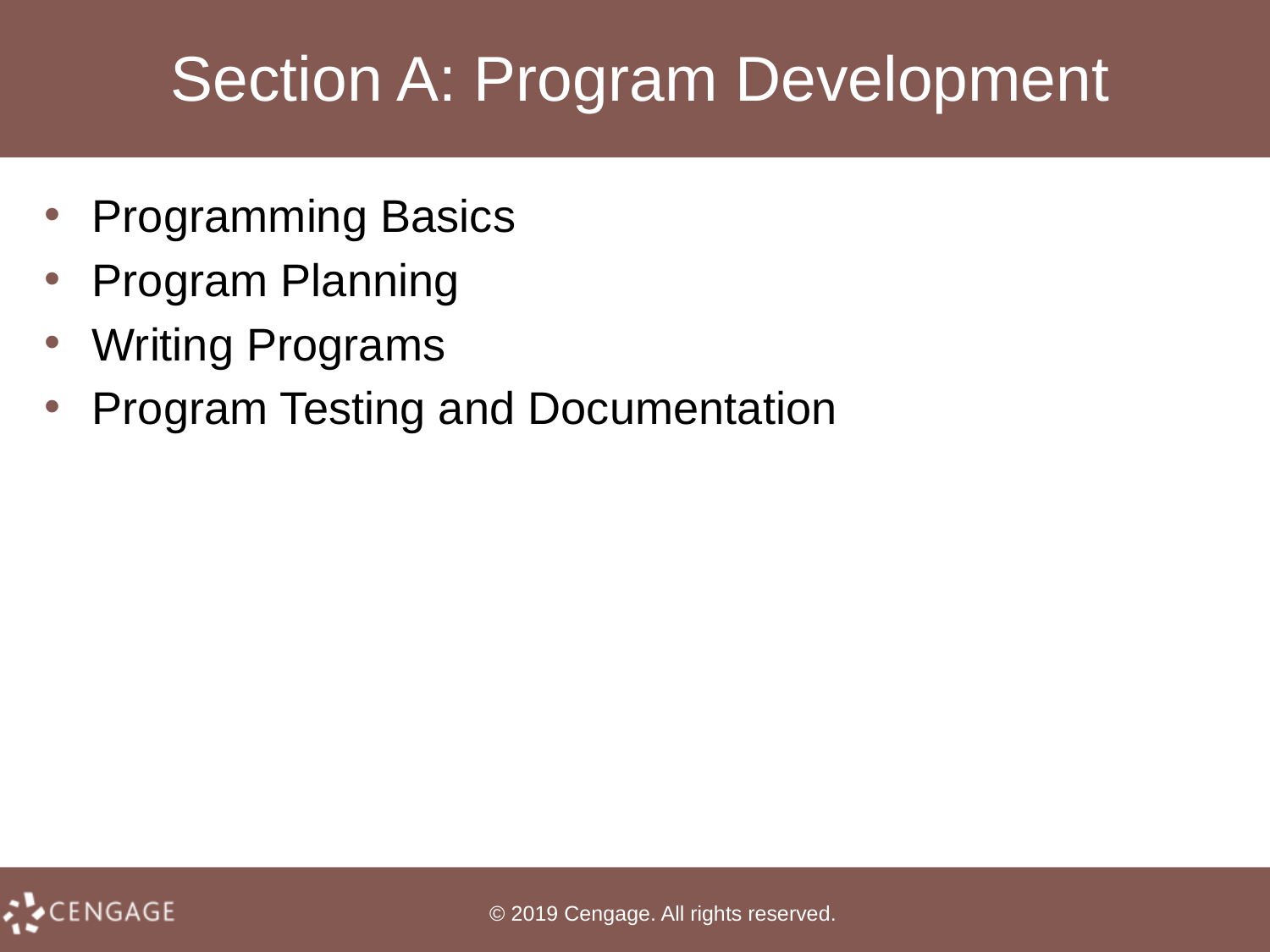

# Section A: Program Development
Programming Basics
Program Planning
Writing Programs
Program Testing and Documentation